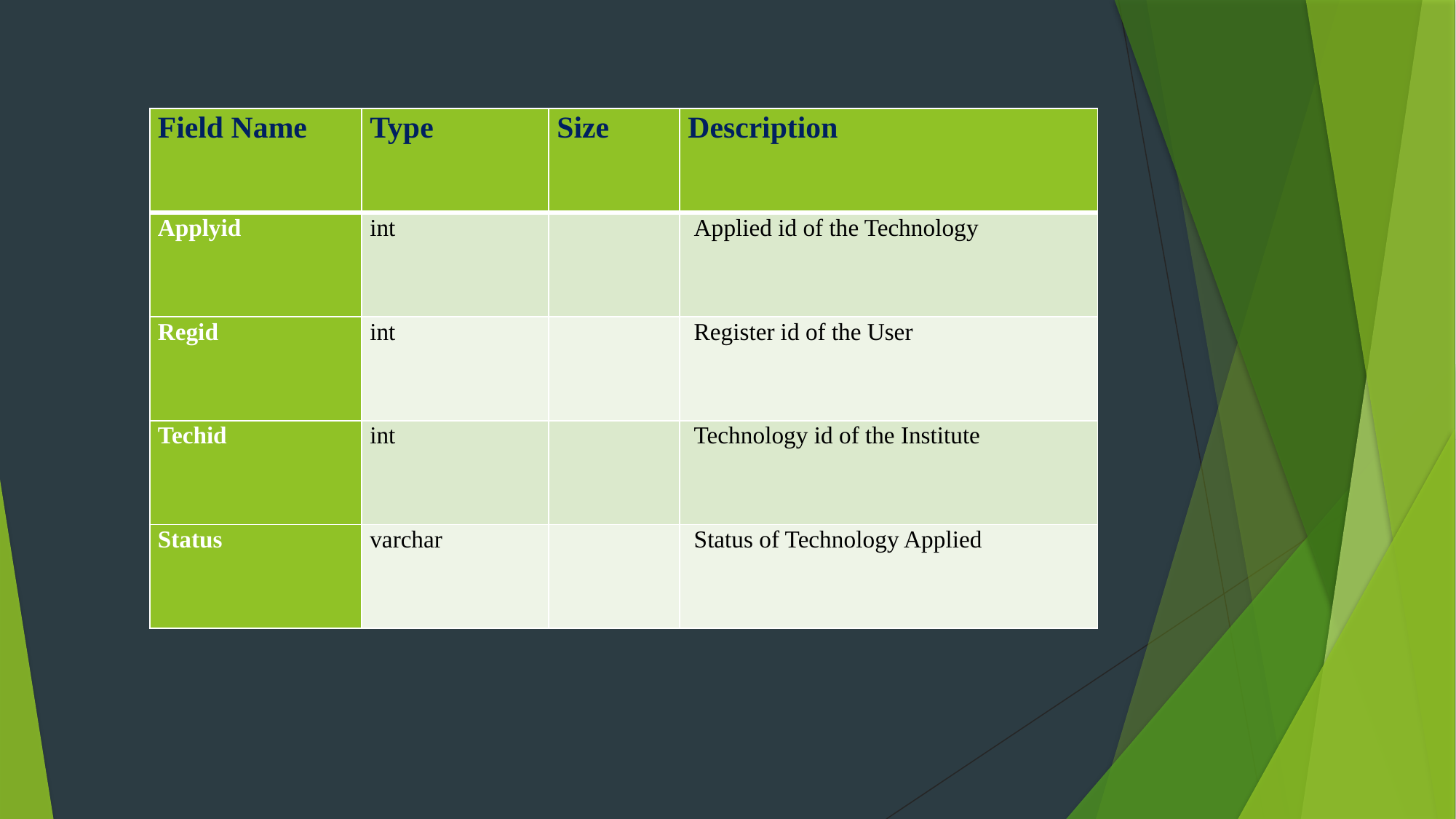

| Field Name | Type | Size | Description |
| --- | --- | --- | --- |
| Applyid | int |  | Applied id of the Technology |
| Regid | int |  | Register id of the User |
| Techid | int |  | Technology id of the Institute |
| Status | varchar |  | Status of Technology Applied |